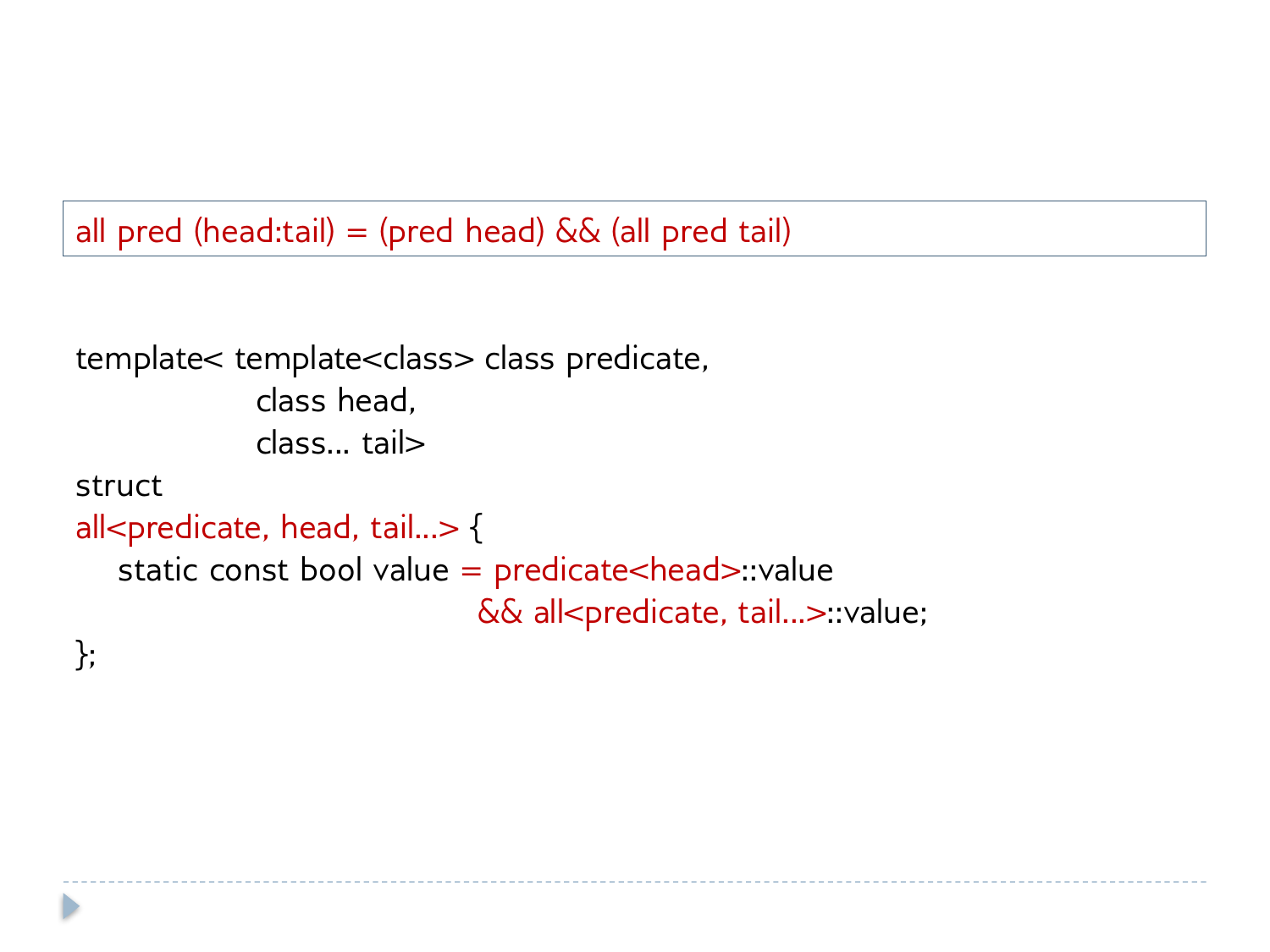

all pred (head:tail) = (pred head) && (all pred tail)
template< template<class> class predicate,
                 class head,
                 class... tail>
struct
all<predicate, head, tail...> {
    static const bool value = predicate<head>::value
                                      && all<predicate, tail...>::value;
};